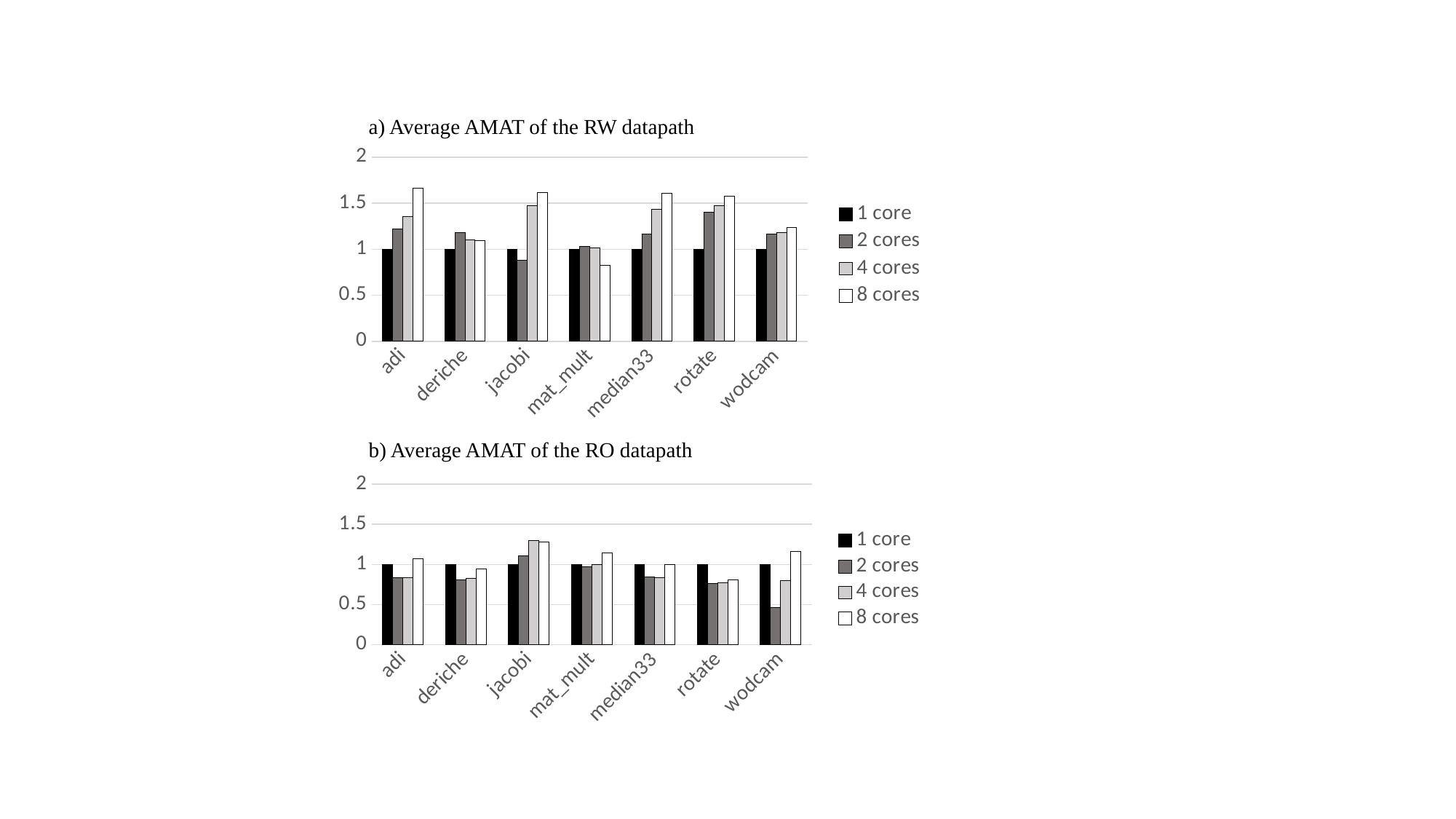

a) Average AMAT of the RW datapath

### Chart

| Category | 1 core  | 2 cores | 4 cores | 8 cores |
|---|---|---|---|---|
| adi | 1.0 | 1.21604356283355 | 1.35423682182454 | 1.66395350895117 |
| deriche | 1.0 | 1.17900193461977 | 1.09733719868224 | 1.09636004061826 |
| jacobi | 1.0 | 0.880473343196544 | 1.47088307550356 | 1.61862840013727 |
| mat_mult | 1.0 | 1.0324599393137 | 1.01725906866228 | 0.824691955948828 |
| median33 | 1.0 | 1.16247395588925 | 1.43597559831065 | 1.60492351008916 |
| rotate | 1.0 | 1.40225902414867 | 1.46885486904032 | 1.57921952326036 |
| wodcam | 1.0 | 1.16478339743397 | 1.17841026035876 | 1.23317240880683 |
b) Average AMAT of the RO datapath

### Chart

| Category | 1 core  | 2 cores | 4 cores | 8 cores |
|---|---|---|---|---|
| adi | 1.0 | 0.834136870006858 | 0.832770301581123 | 1.06748572726093 |
| deriche | 1.0 | 0.812283237666951 | 0.822386980992416 | 0.941934462708732 |
| jacobi | 1.0 | 1.1035805801828 | 1.30030214999246 | 1.27836270331748 |
| mat_mult | 1.0 | 0.970225022201427 | 0.999786341109403 | 1.14561659091126 |
| median33 | 1.0 | 0.844316356242783 | 0.833823861639641 | 0.995798217154476 |
| rotate | 1.0 | 0.761810852605424 | 0.772497896348955 | 0.805574861432071 |
| wodcam | 1.0 | 0.462277983800137 | 0.800124426661462 | 1.16509140886764 |